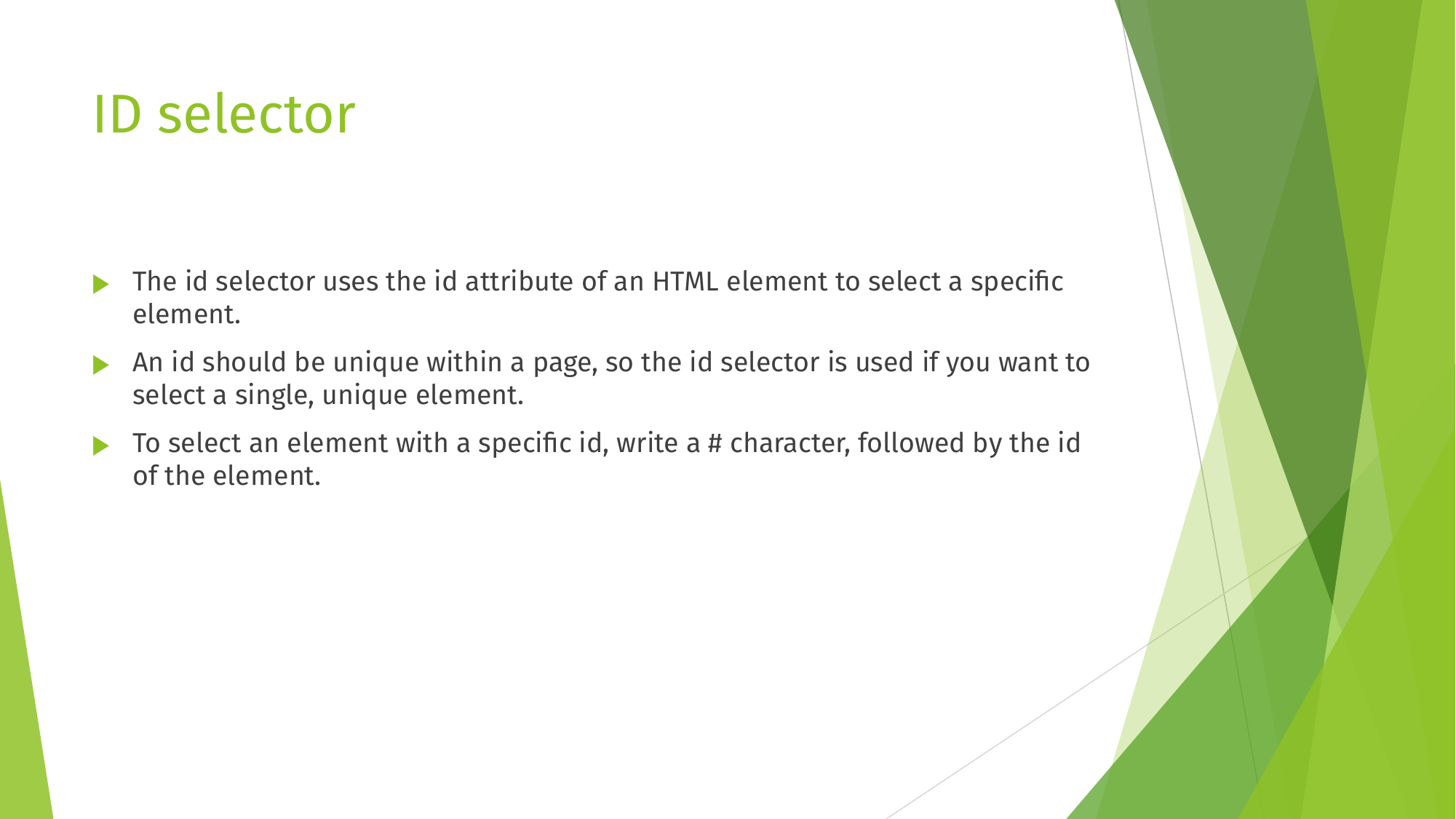

# ID selector
The id selector uses the id attribute of an HTML element to select a specific element.
An id should be unique within a page, so the id selector is used if you want to select a single, unique element.
To select an element with a specific id, write a # character, followed by the id of the element.